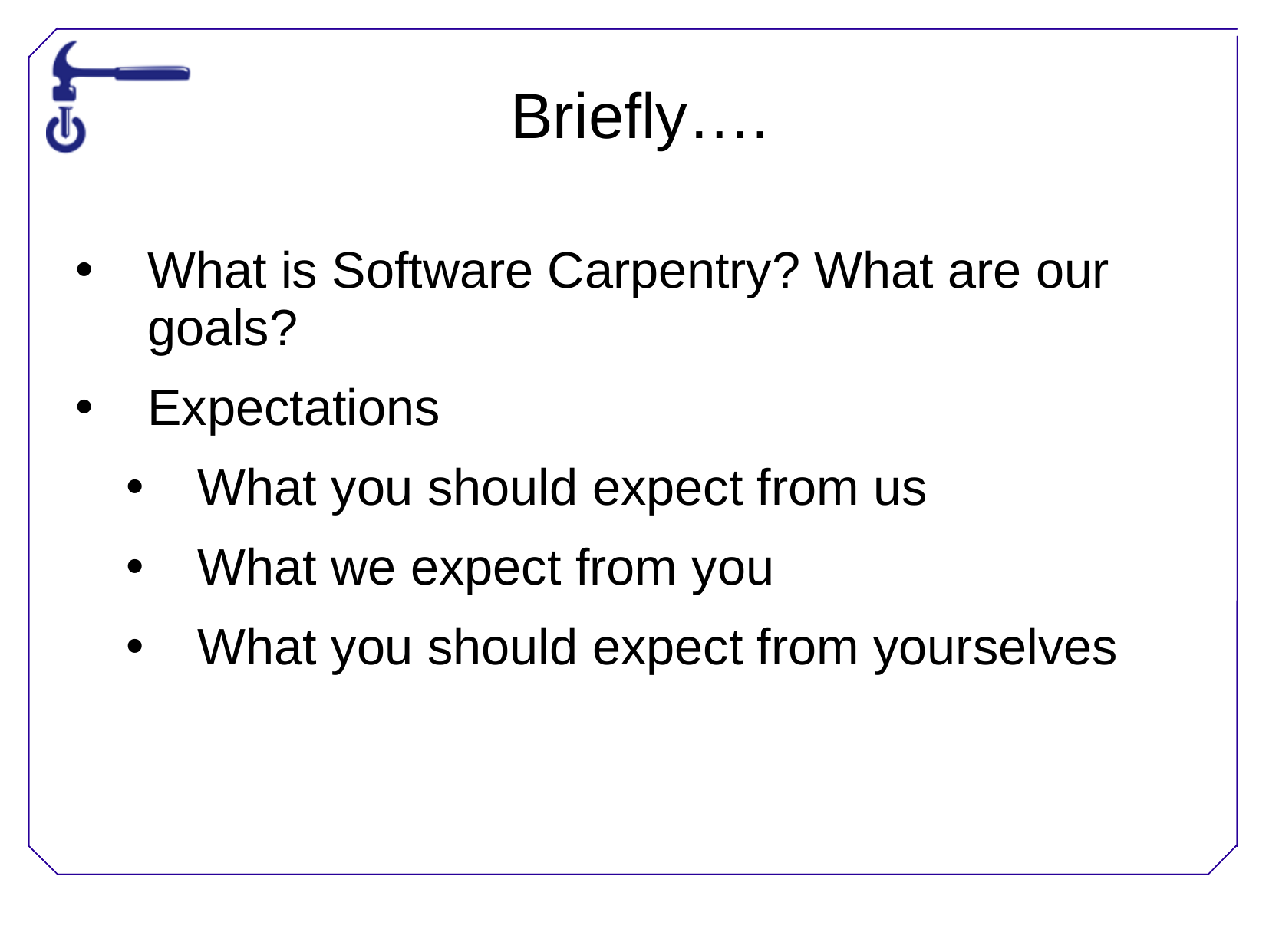

Briefly….
What is Software Carpentry? What are our goals?
Expectations
What you should expect from us
What we expect from you
What you should expect from yourselves